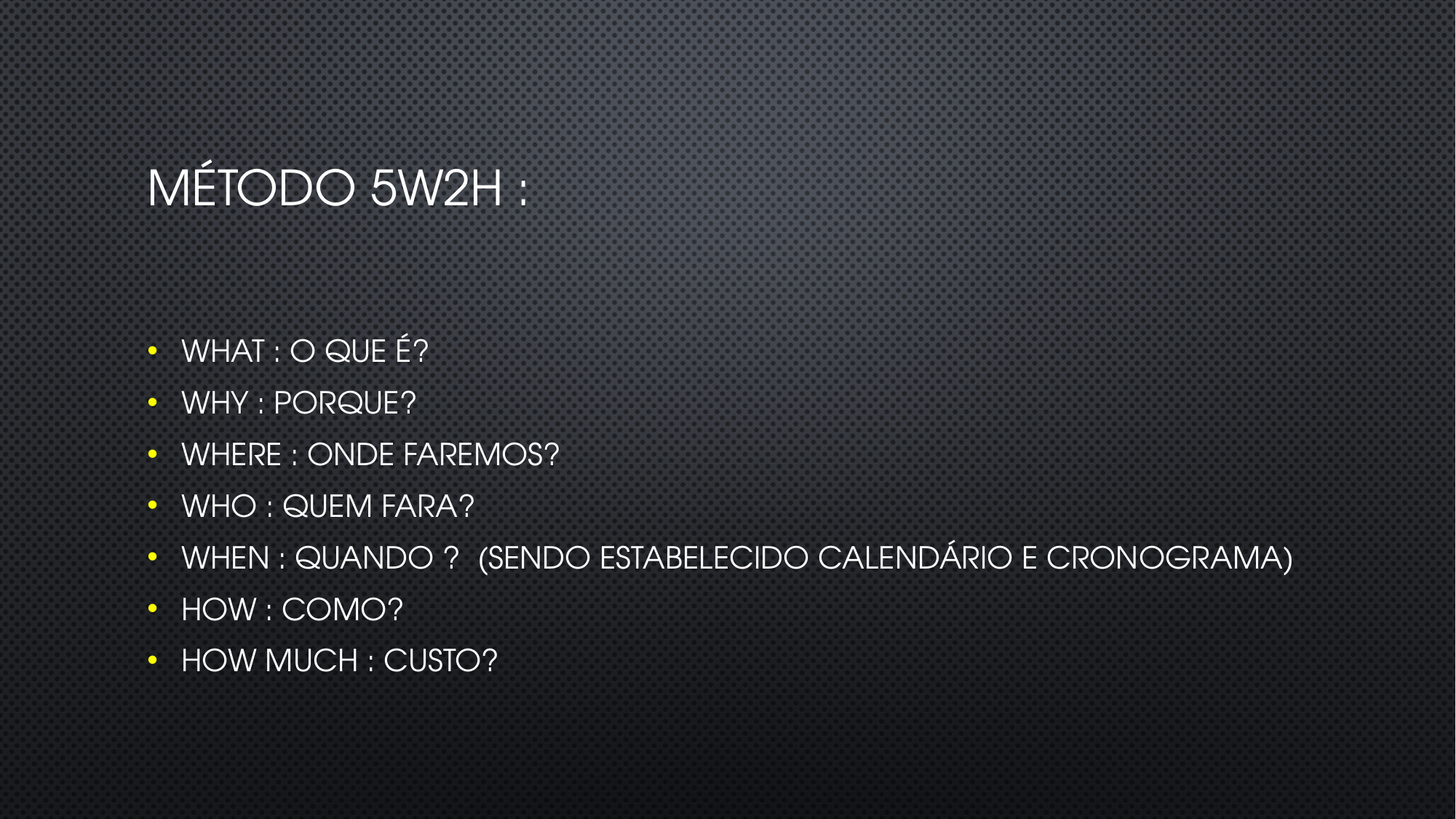

# Método 5W2H :
What : o que é?
Why : Porque?
Where : Onde faremos?
Who : Quem fara?
When : Quando ?  (Sendo estabelecido calendário e cronograma)
How : Como?
How much : custo?